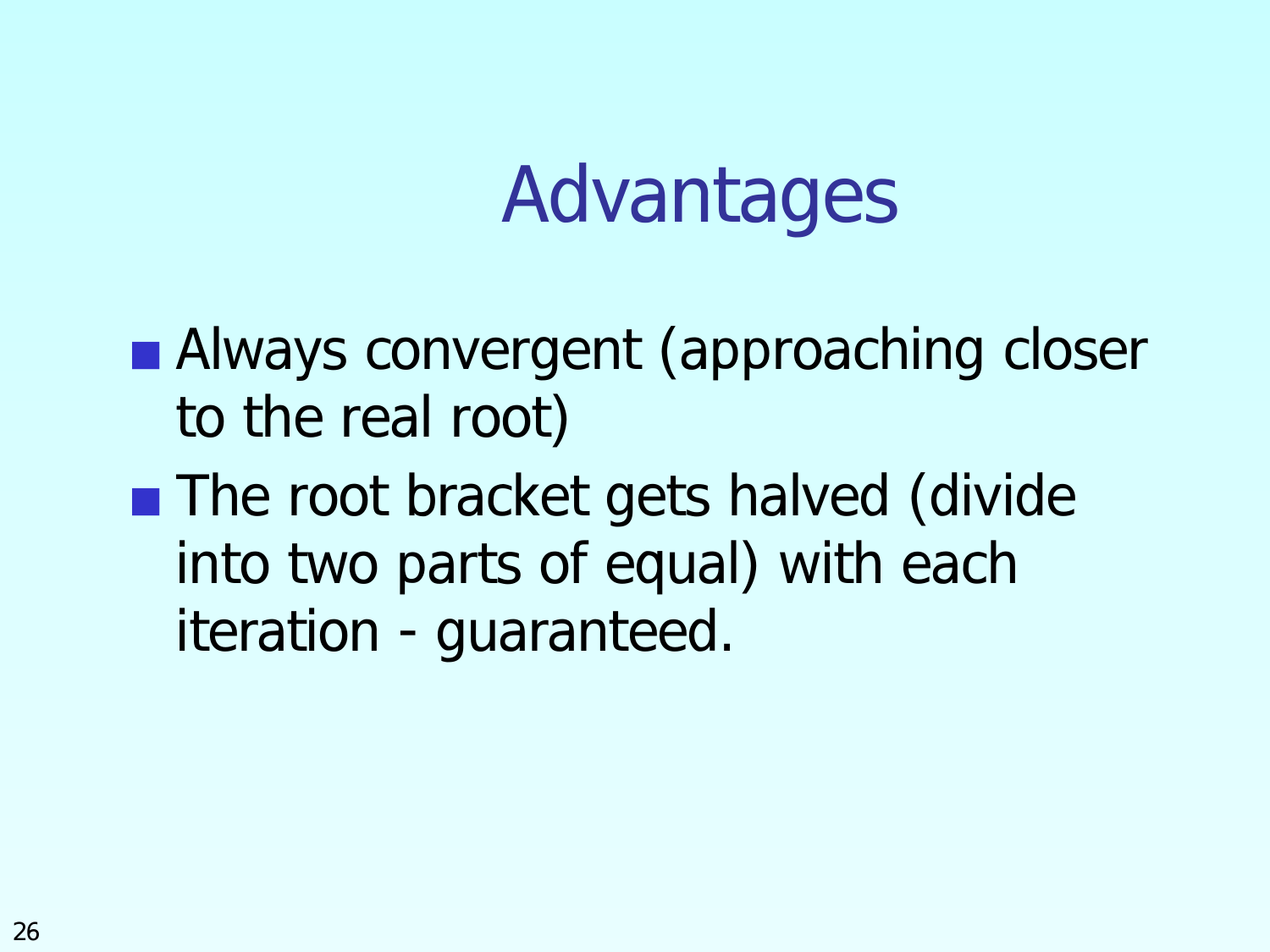

# Advantages
Always convergent (approaching closer to the real root)
The root bracket gets halved (divide into two parts of equal) with each iteration - guaranteed.

26